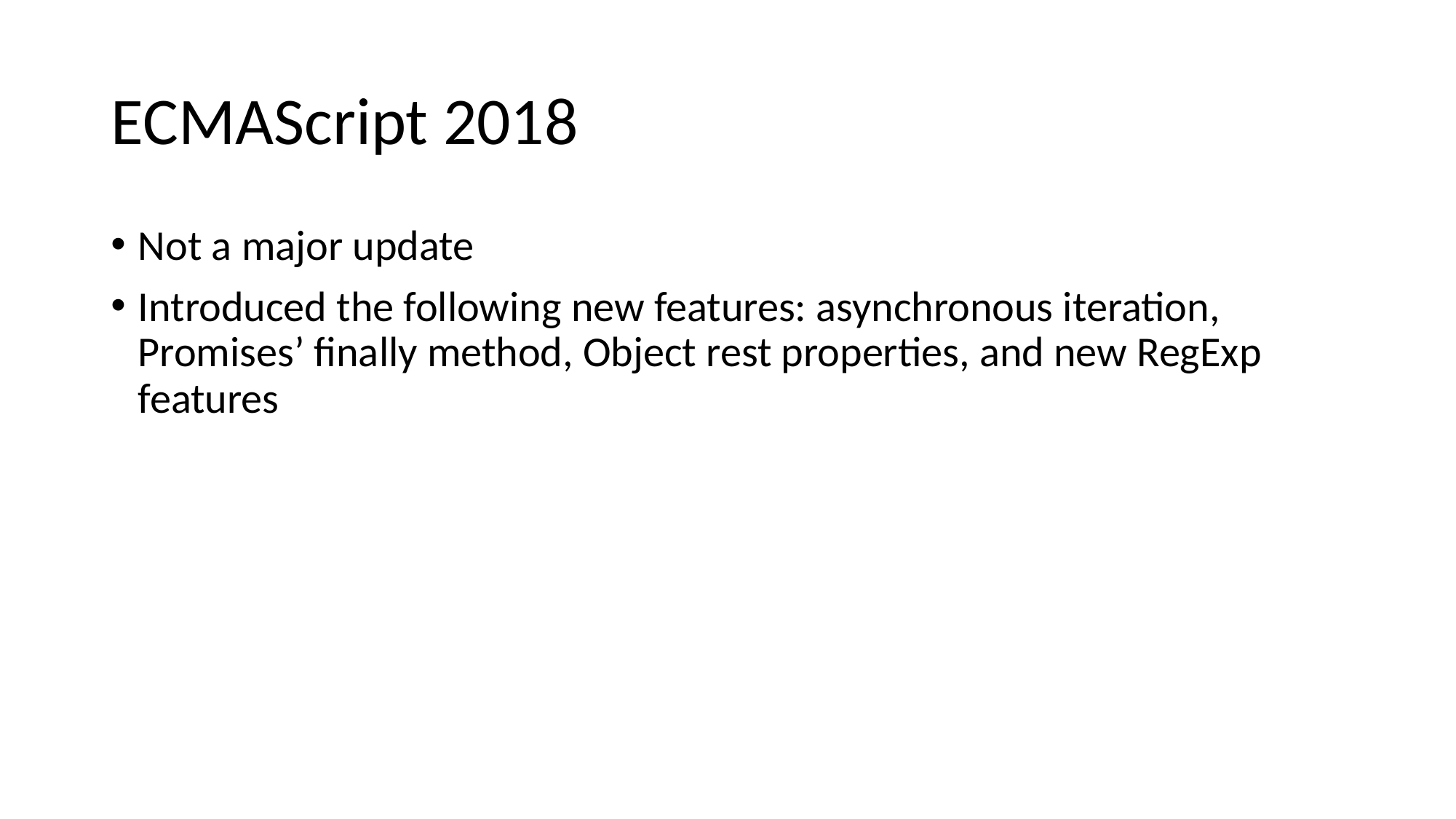

# ECMAScript 2018
Not a major update
Introduced the following new features: asynchronous iteration, Promises’ finally method, Object rest properties, and new RegExp features